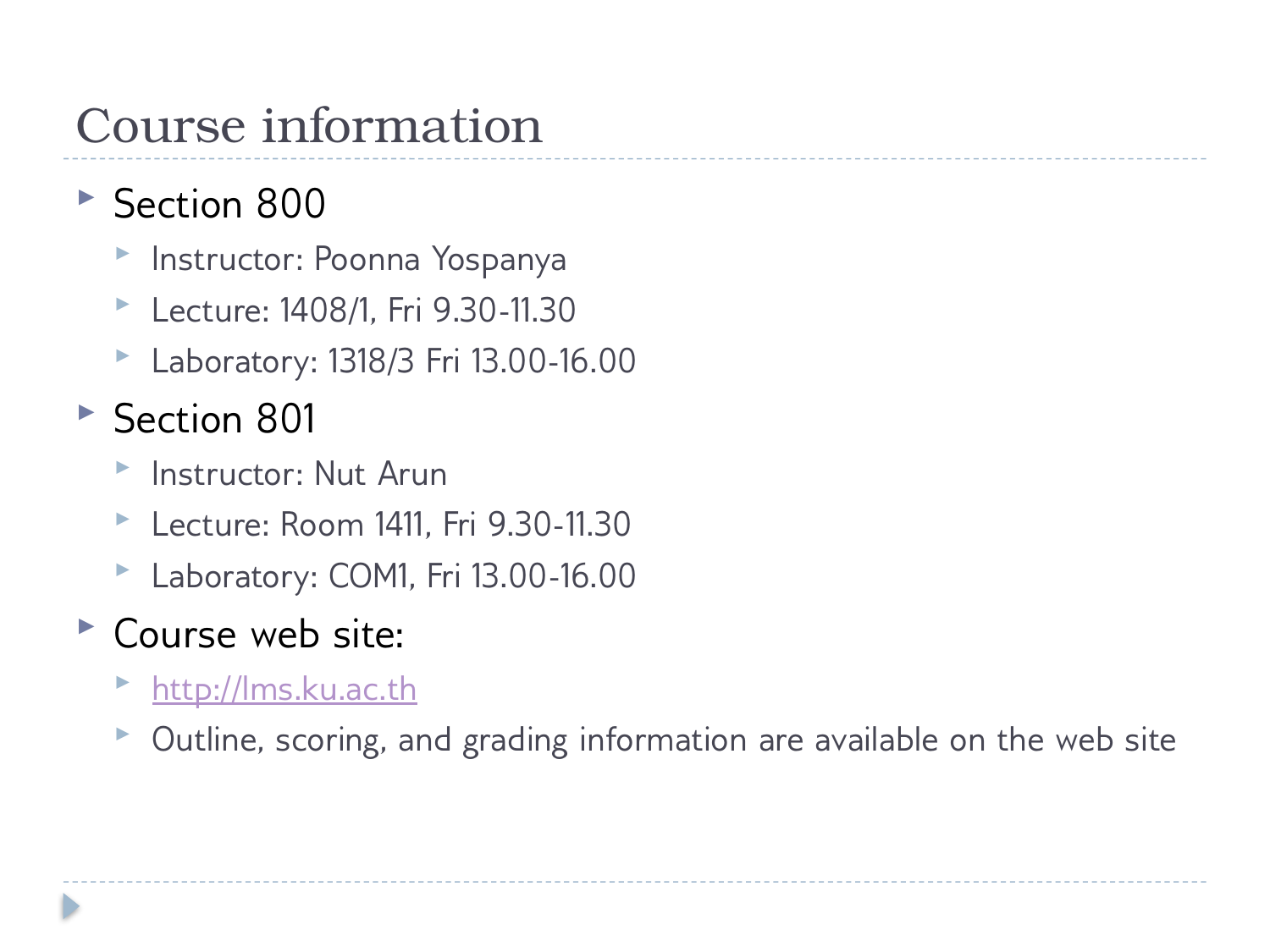

# Course information
Section 800
Instructor: Poonna Yospanya
Lecture: 1408/1, Fri 9.30-11.30
Laboratory: 1318/3 Fri 13.00-16.00
Section 801
Instructor: Nut Arun
Lecture: Room 1411, Fri 9.30-11.30
Laboratory: COM1, Fri 13.00-16.00
Course web site:
http://lms.ku.ac.th
Outline, scoring, and grading information are available on the web site